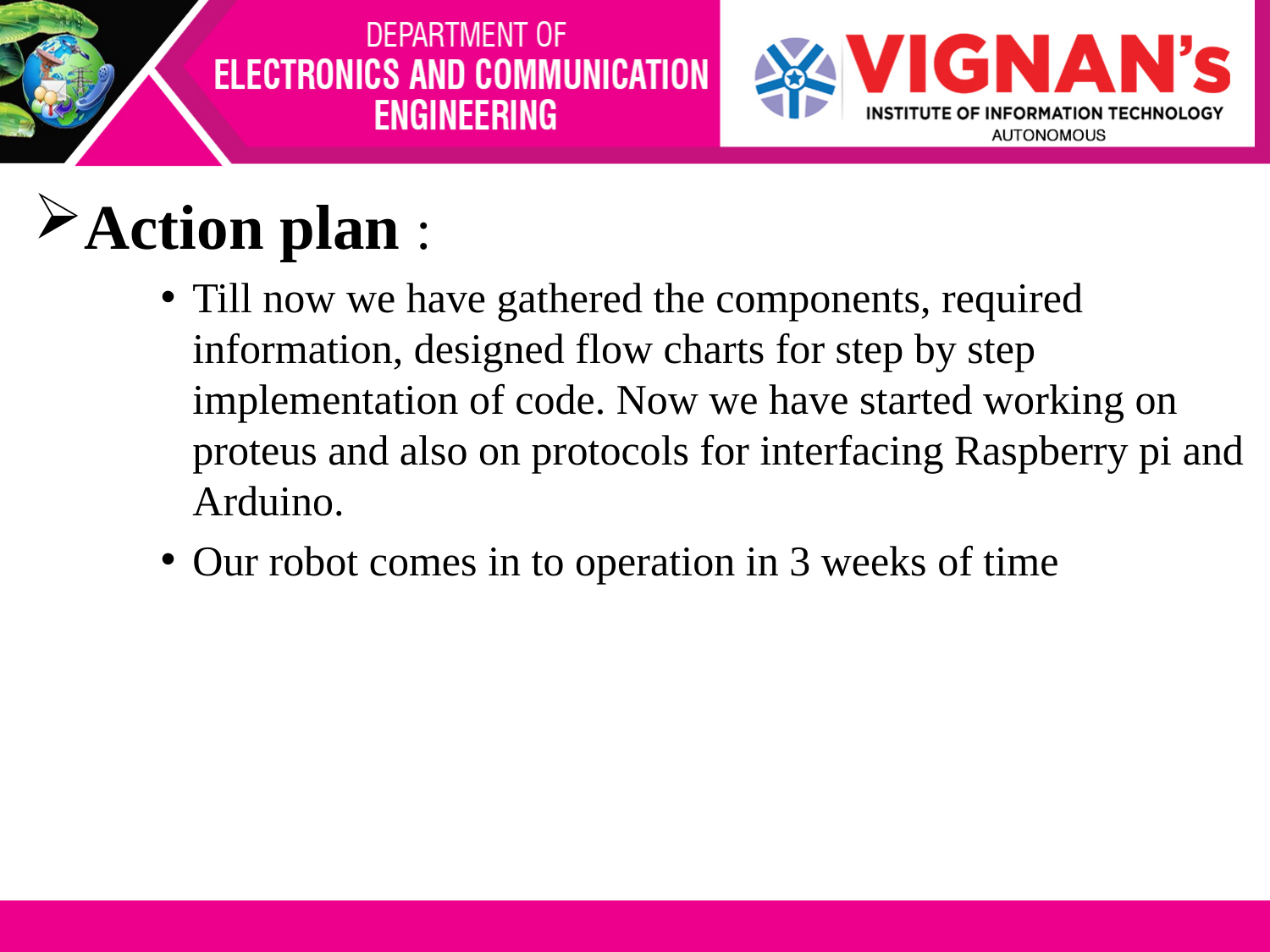

Action plan :
Till now we have gathered the components, required information, designed flow charts for step by step implementation of code. Now we have started working on proteus and also on protocols for interfacing Raspberry pi and Arduino.
Our robot comes in to operation in 3 weeks of time